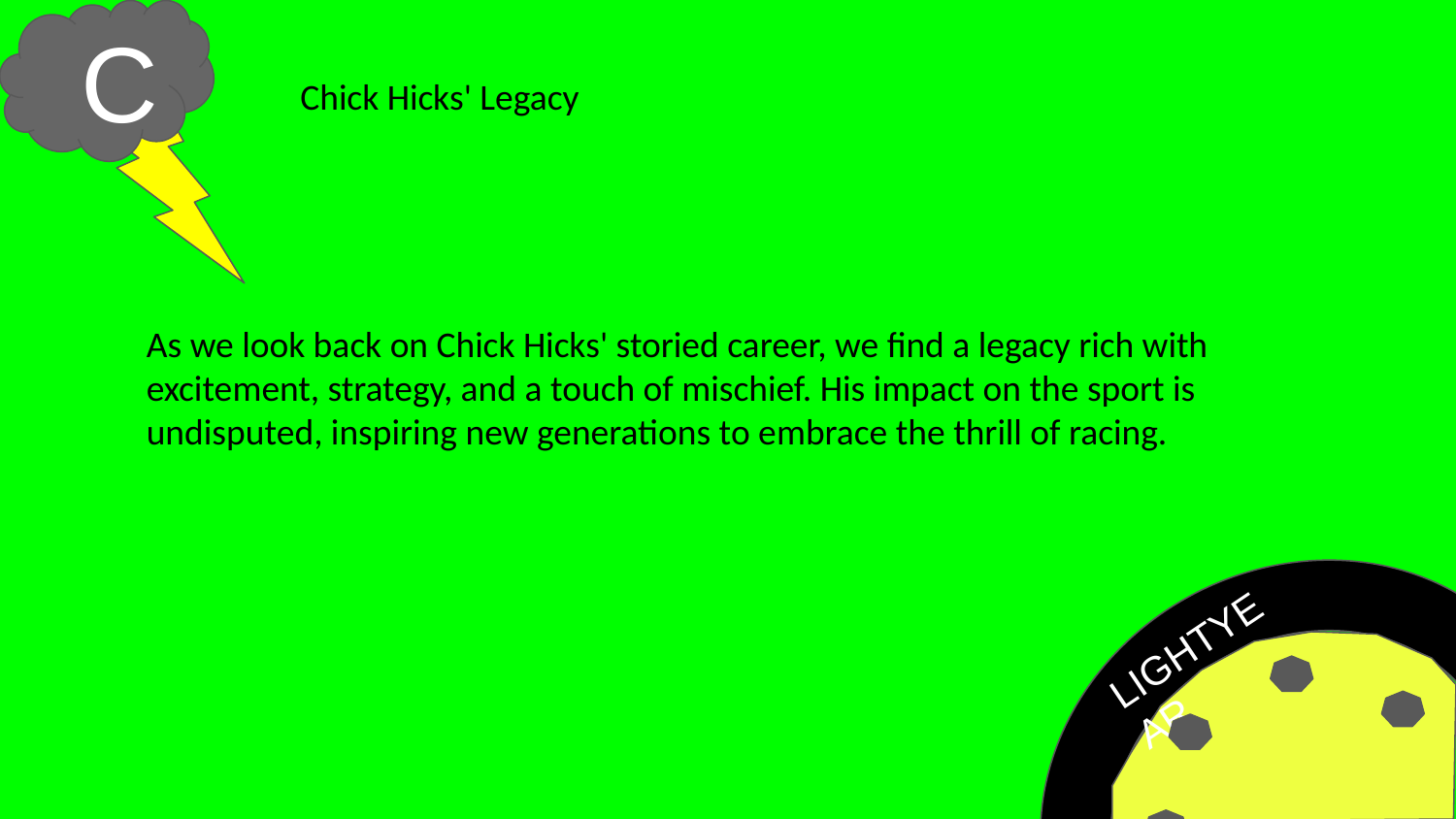

C

Chick Hicks' Legacy
As we look back on Chick Hicks' storied career, we find a legacy rich with excitement, strategy, and a touch of mischief. His impact on the sport is undisputed, inspiring new generations to embrace the thrill of racing.

LIGHTYEAR

6